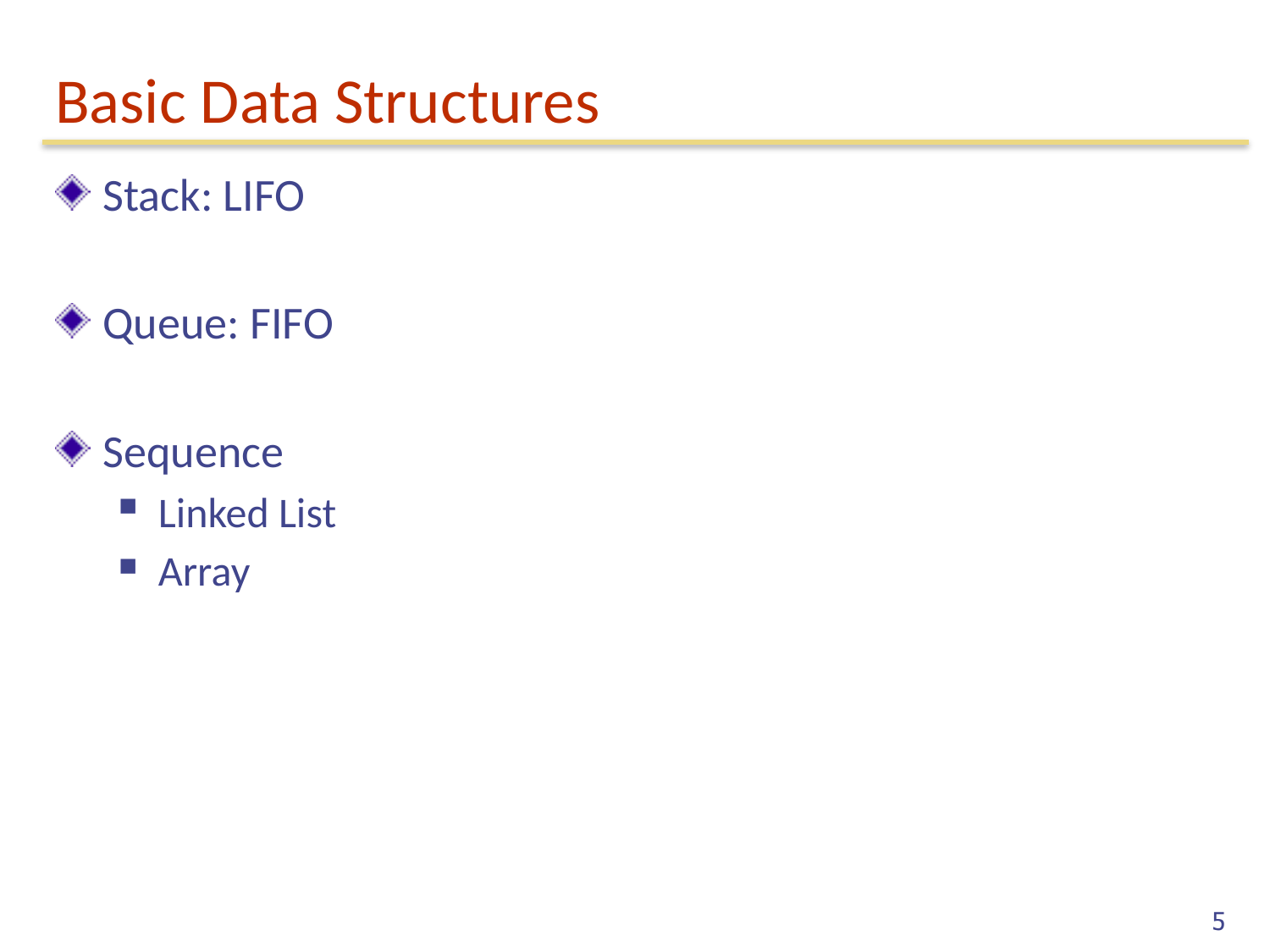

# Basic Data Structures
Stack: LIFO

Queue: FIFO

Sequence
Linked List
Array
5